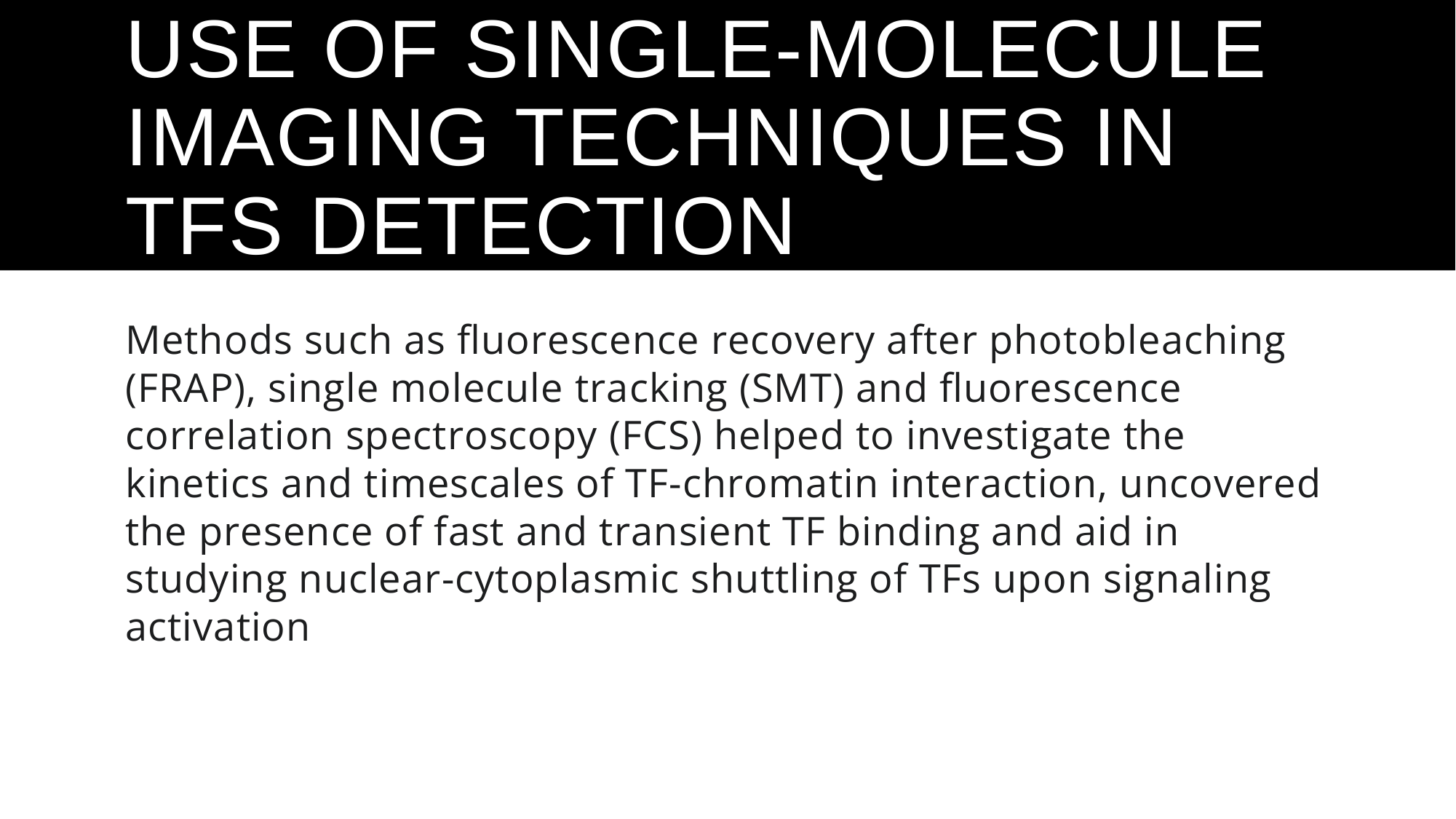

# Use of single-molecule imaging techniques in TFs detection
Methods such as fluorescence recovery after photobleaching (FRAP), single molecule tracking (SMT) and fluorescence correlation spectroscopy (FCS) helped to investigate the kinetics and timescales of TF-chromatin interaction, uncovered the presence of fast and transient TF binding and aid in studying nuclear-cytoplasmic shuttling of TFs upon signaling activation